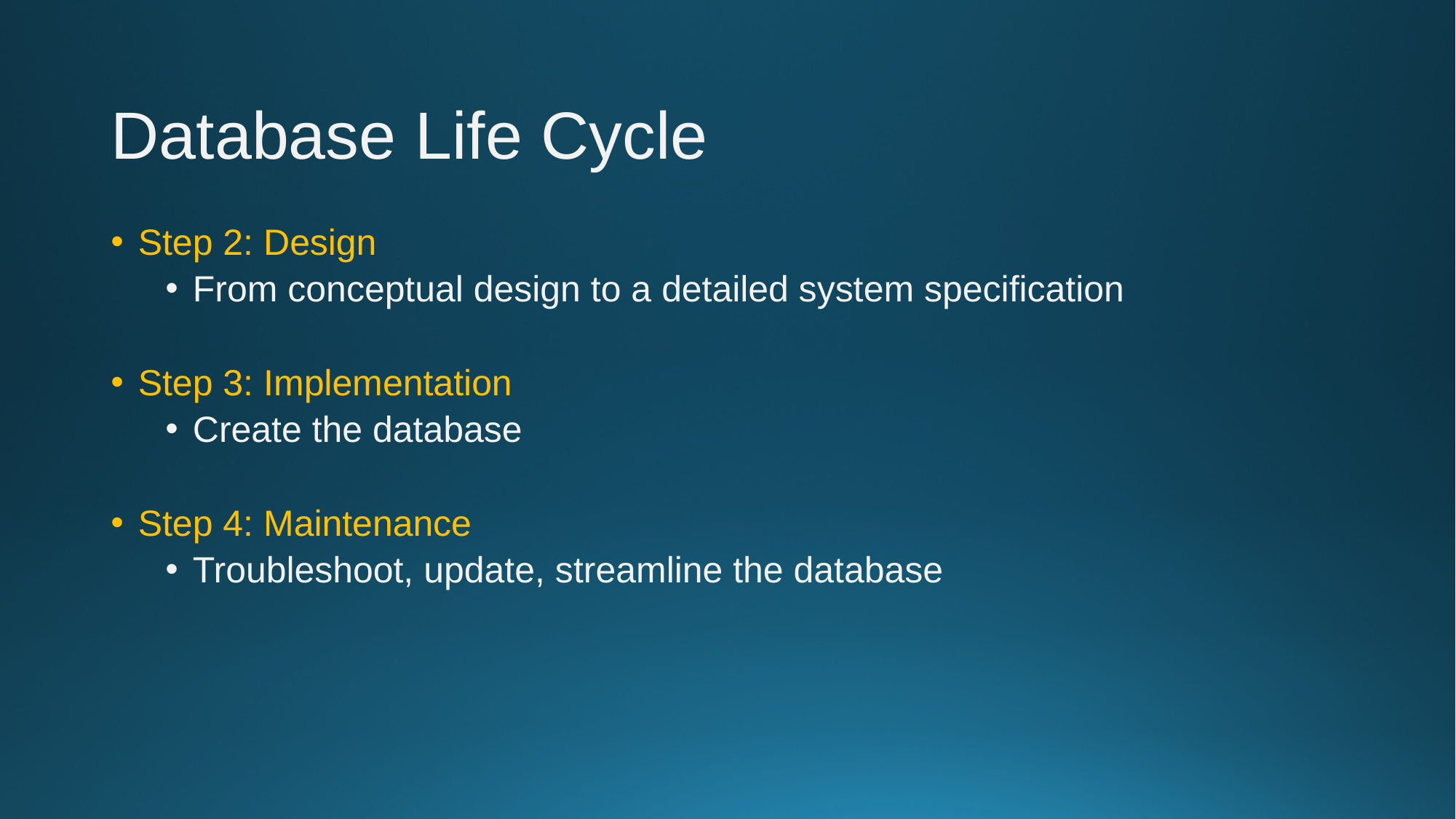

# Database Life Cycle
Step 2: Design
From conceptual design to a detailed system specification
Step 3: Implementation
Create the database
Step 4: Maintenance
Troubleshoot, update, streamline the database